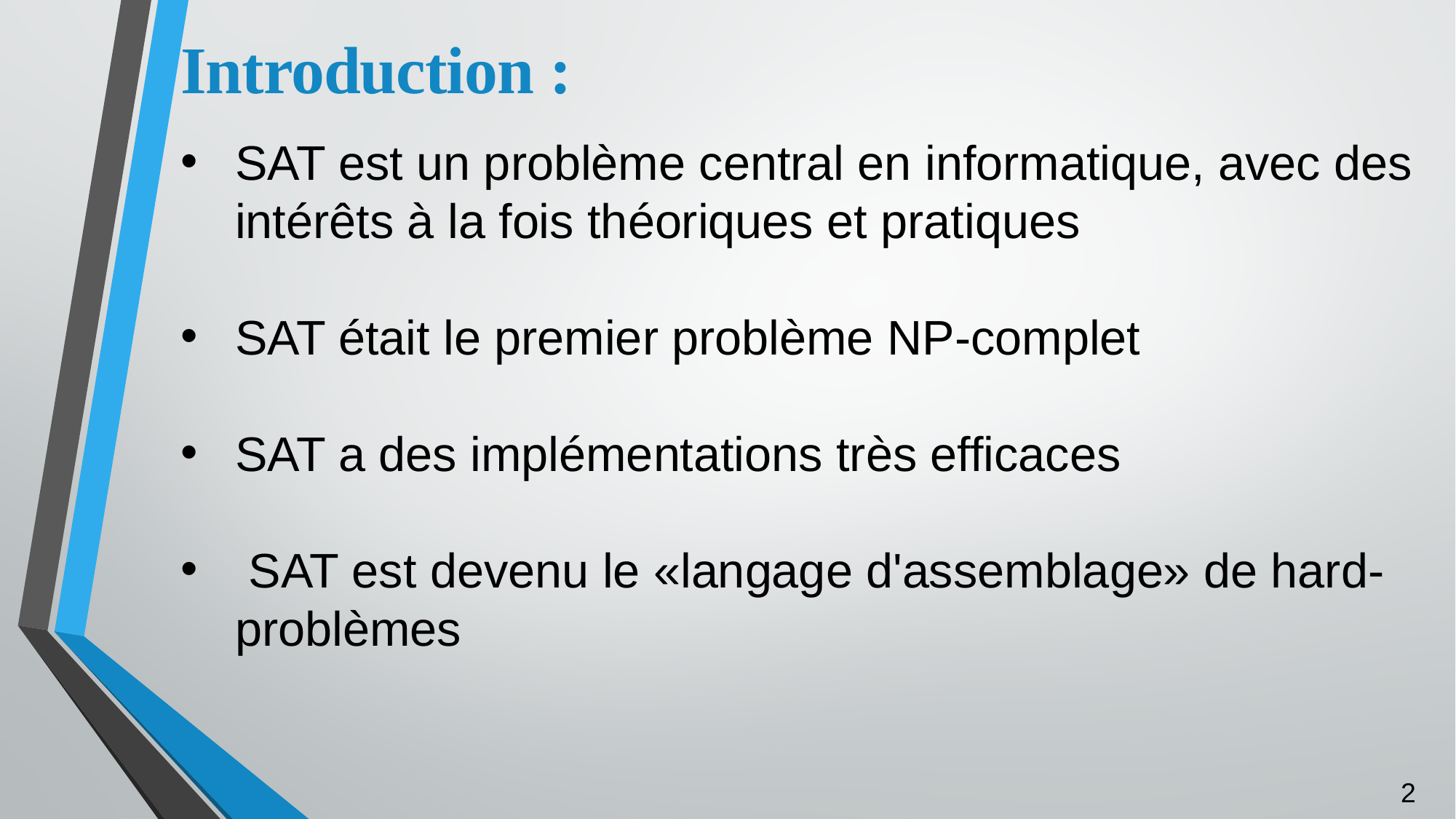

Introduction :
SAT est un problème central en informatique, avec des intérêts à la fois théoriques et pratiques

SAT était le premier problème NP-complet

SAT a des implémentations très efficaces

 SAT est devenu le «langage d'assemblage» de hard- problèmes

2